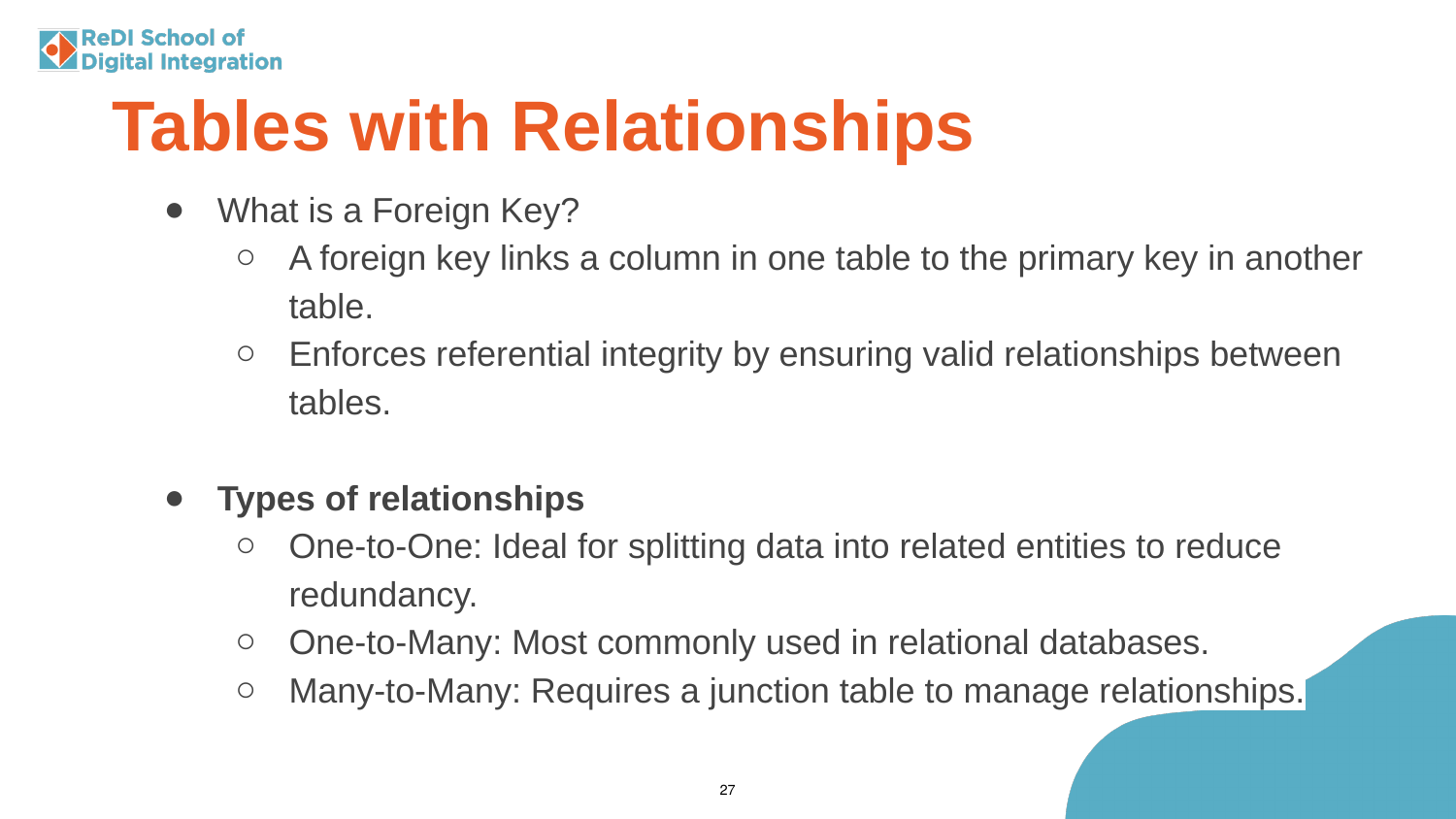

Tables with Relationships
What is a Foreign Key?
A foreign key links a column in one table to the primary key in another table.
Enforces referential integrity by ensuring valid relationships between tables.

Types of relationships
One-to-One: Ideal for splitting data into related entities to reduce redundancy.
One-to-Many: Most commonly used in relational databases.
Many-to-Many: Requires a junction table to manage relationships.

27